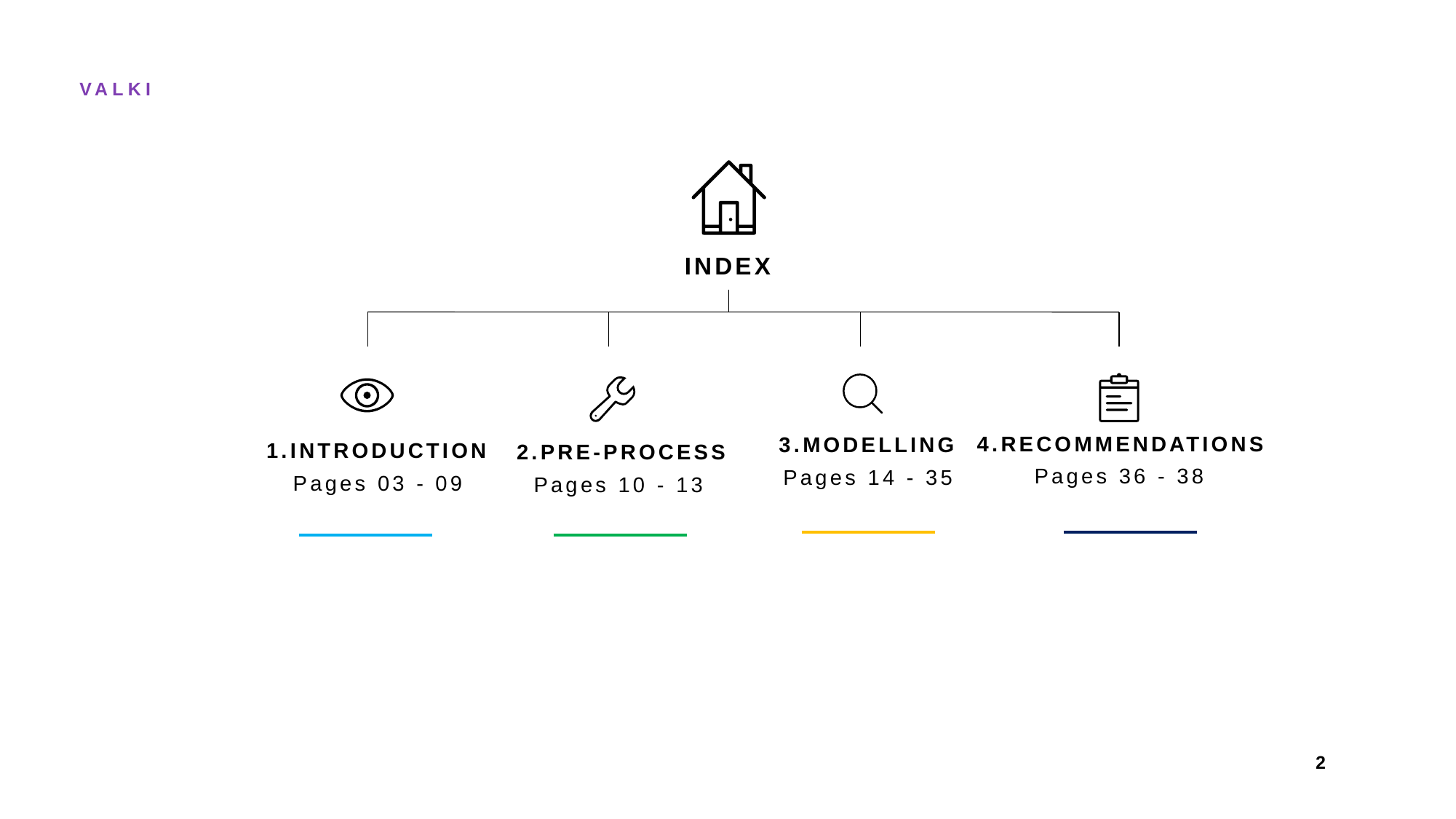

INDEX

4.RECOMMENDATIONS
3.MODELLING
1.INTRODUCTION
2.PRE-PROCESS
Pages 36 - 38
Pages 14 - 35
Pages 03 - 09
Pages 10 - 13